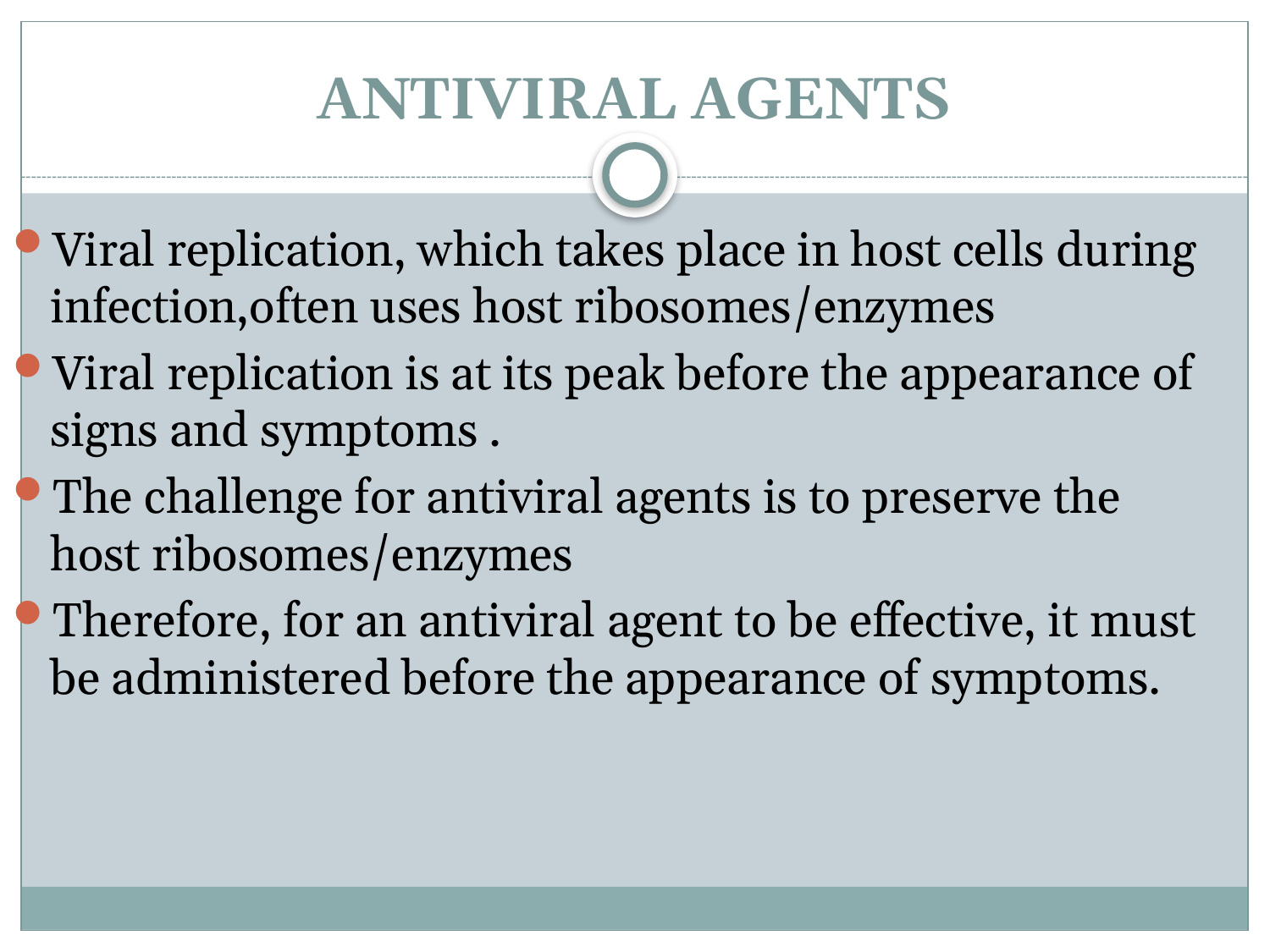

# ANTIVIRAL AGENTS
Viral replication, which takes place in host cells during infection,often uses host ribosomes/enzymes
Viral replication is at its peak before the appearance of signs and symptoms .
The challenge for antiviral agents is to preserve the host ribosomes/enzymes
Therefore, for an antiviral agent to be effective, it must be administered before the appearance of symptoms.